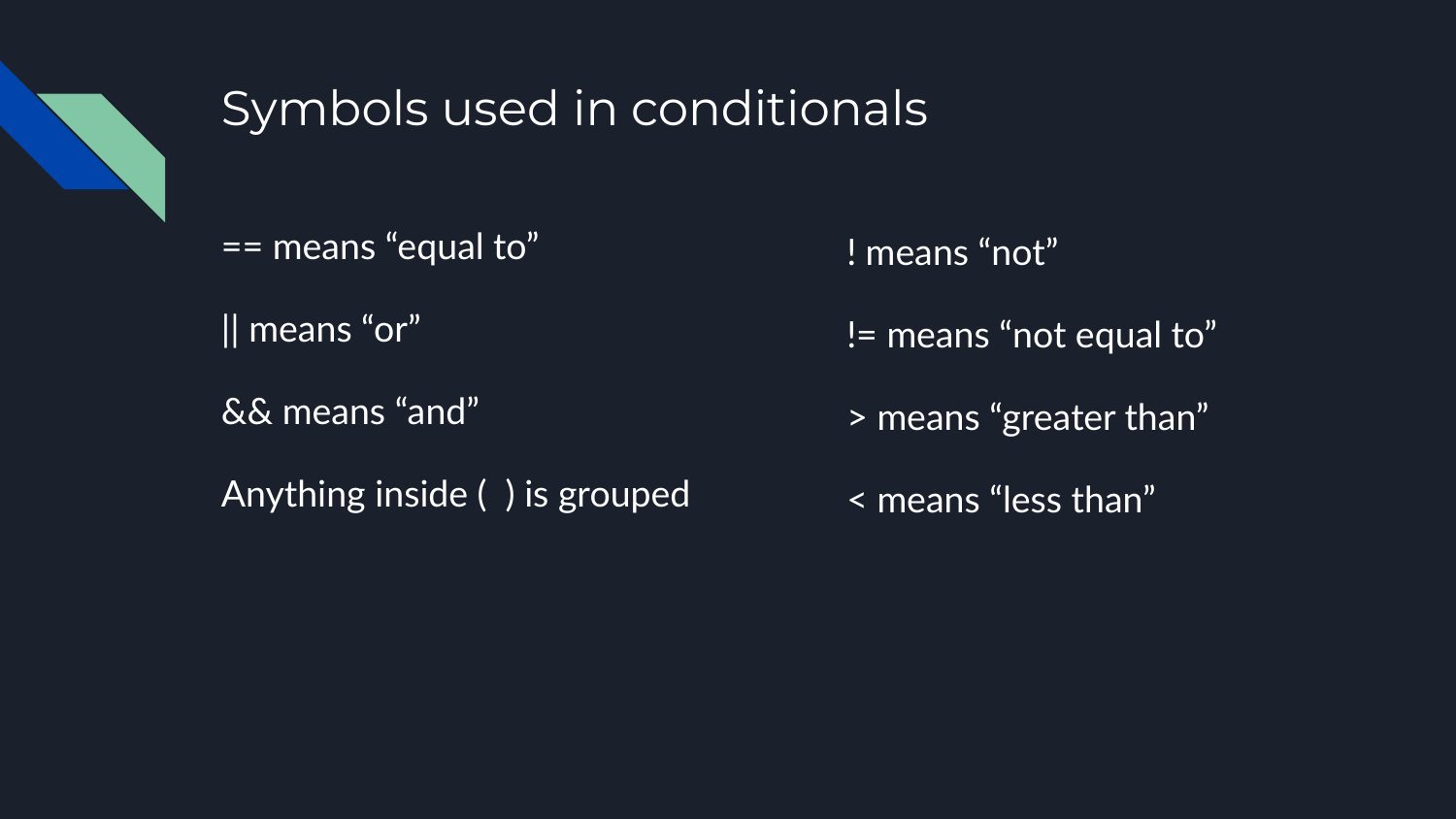

# Symbols used in conditionals
== means “equal to”
|| means “or”
&& means “and”
Anything inside (  ) is grouped
! means “not”
!= means “not equal to”
> means “greater than”
< means “less than”